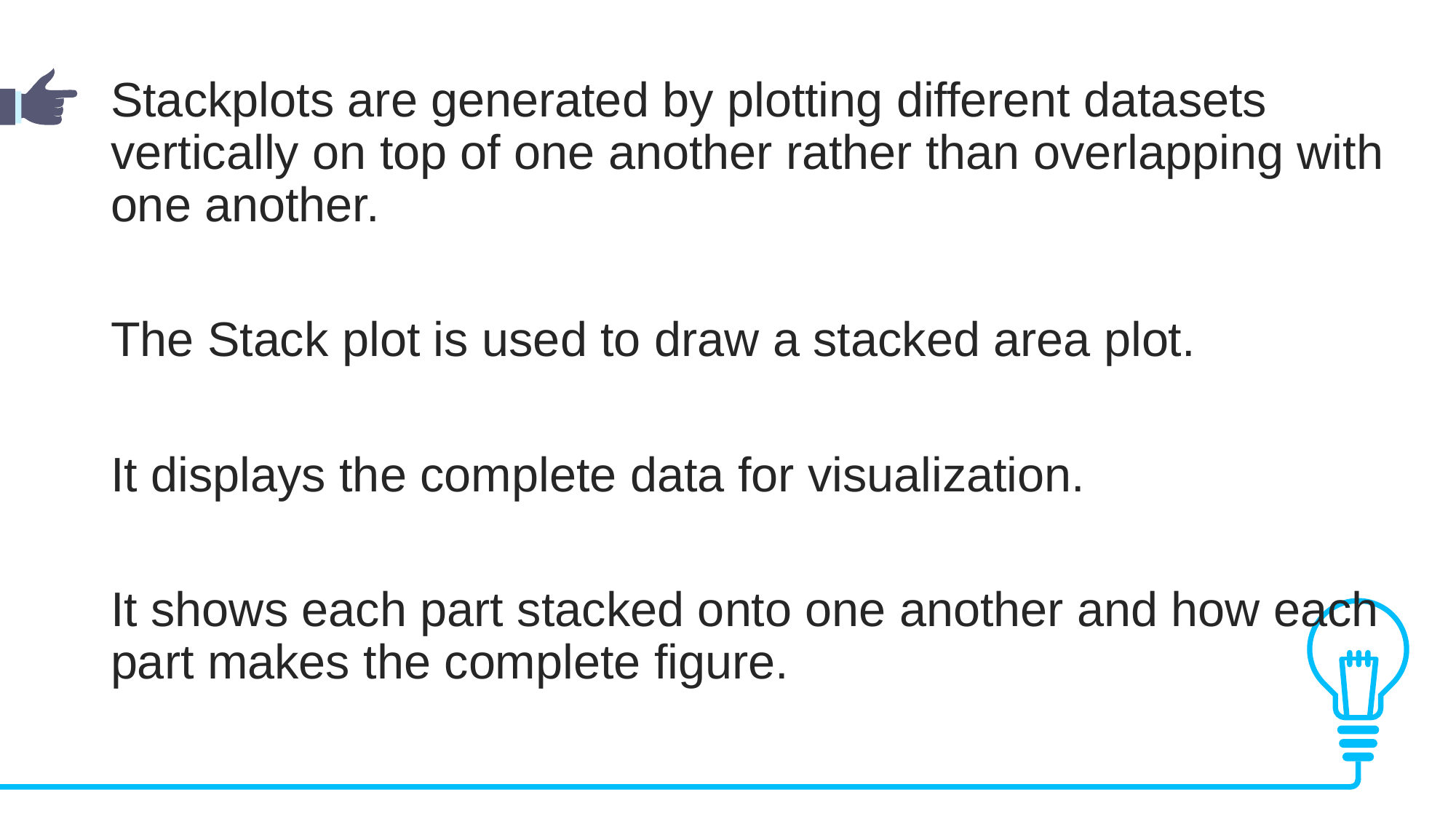

Stackplots are generated by plotting different datasets vertically on top of one another rather than overlapping with one another.

The Stack plot is used to draw a stacked area plot.

It displays the complete data for visualization.

It shows each part stacked onto one another and how each part makes the complete figure.